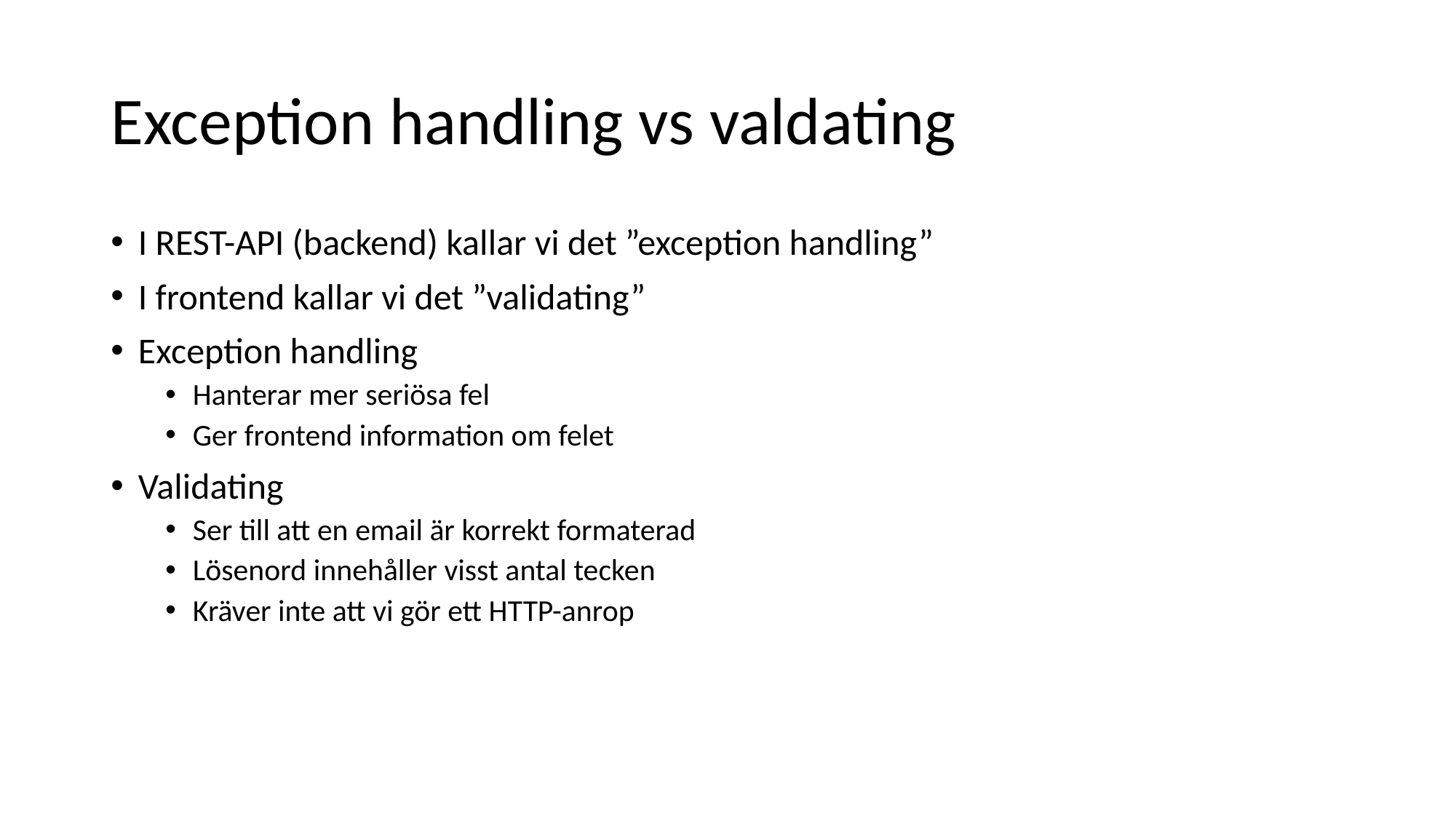

# Exception handling vs valdating
I REST-API (backend) kallar vi det ”exception handling”
I frontend kallar vi det ”validating”
Exception handling
Hanterar mer seriösa fel
Ger frontend information om felet
Validating
Ser till att en email är korrekt formaterad
Lösenord innehåller visst antal tecken
Kräver inte att vi gör ett HTTP-anrop